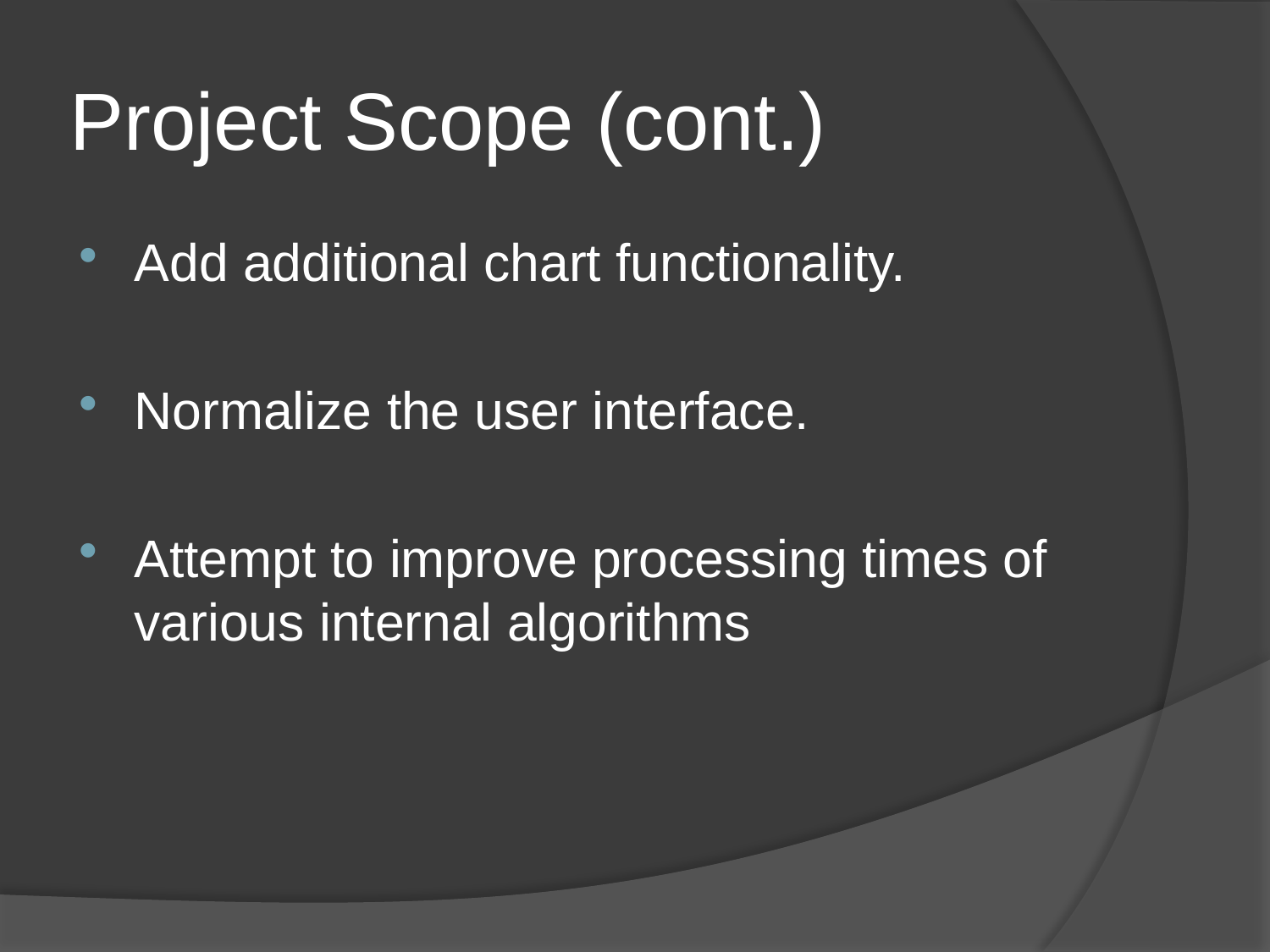

# Project Scope (cont.)
Add additional chart functionality.

Normalize the user interface.

Attempt to improve processing times of various internal algorithms